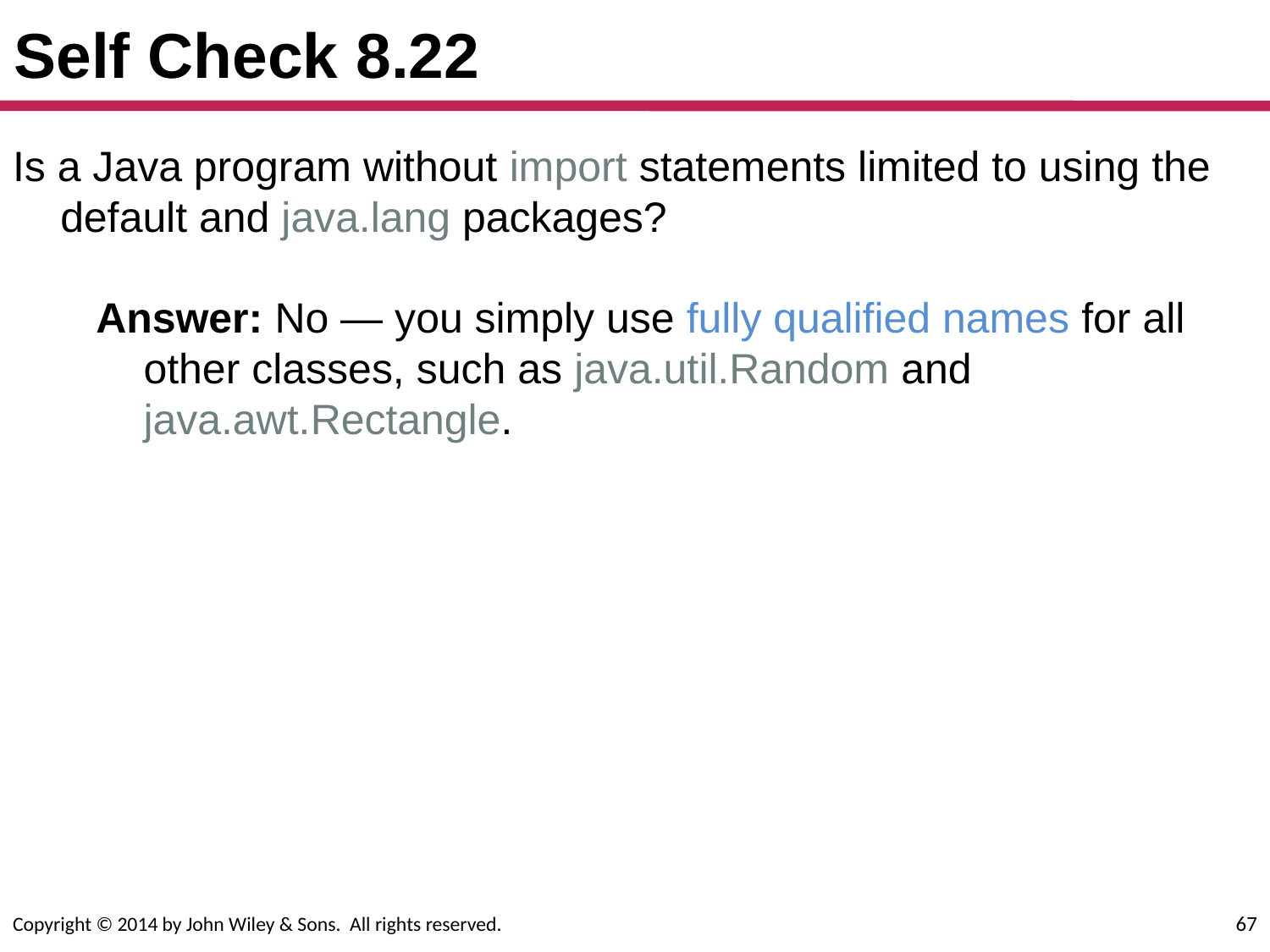

# Self Check 8.22
Is a Java program without import statements limited to using the default and java.lang packages?
Answer: No — you simply use fully qualified names for all other classes, such as java.util.Random and java.awt.Rectangle.